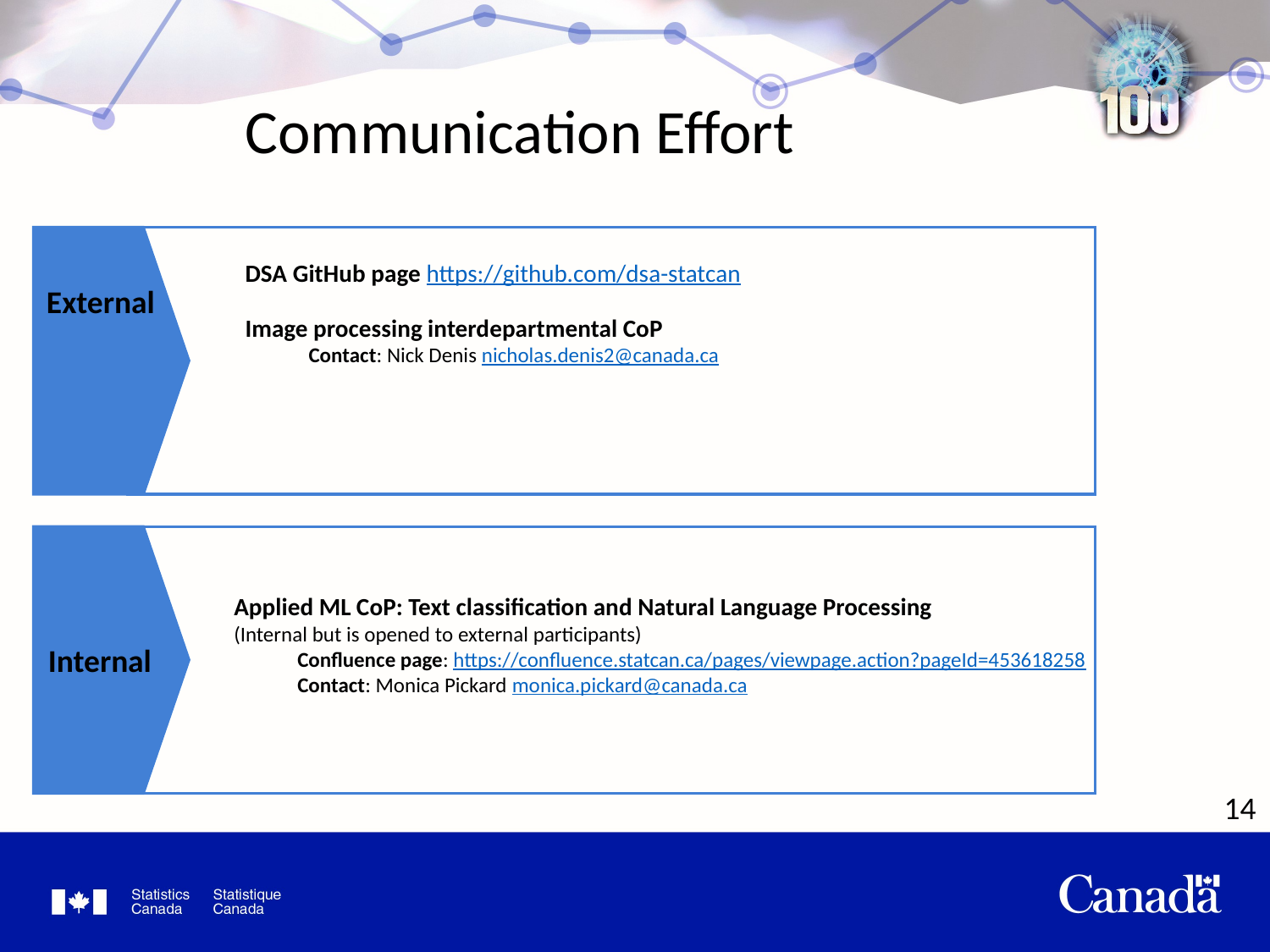

Communication Effort

DSA GitHub page https://github.com/dsa-statcan

Image processing interdepartmental CoP
Contact: Nick Denis nicholas.denis2@canada.ca
External

Applied ML CoP: Text classification and Natural Language Processing
(Internal but is opened to external participants)
Confluence page: https://confluence.statcan.ca/pages/viewpage.action?pageId=453618258
Contact: Monica Pickard monica.pickard@canada.ca

Internal

14